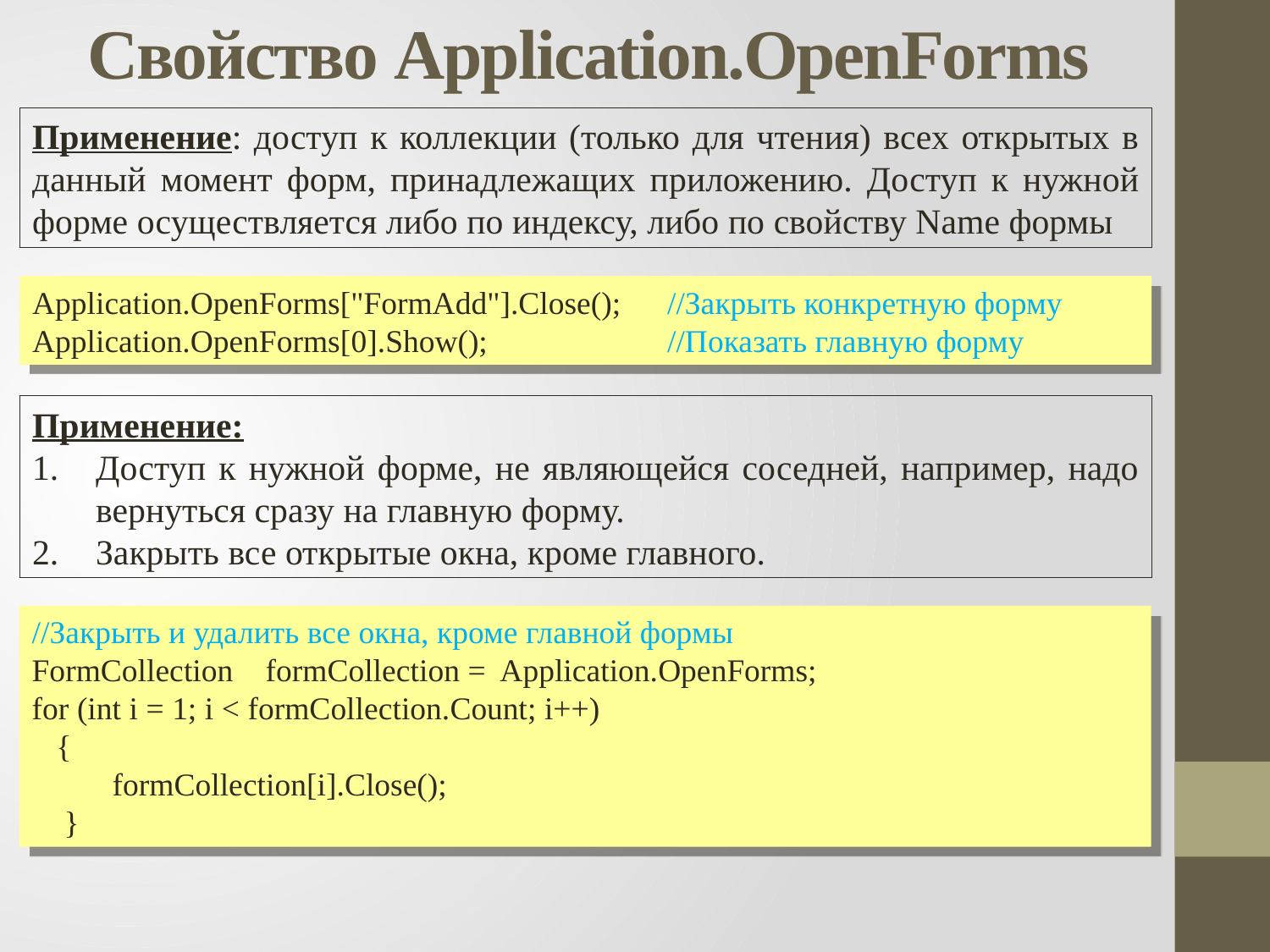

Свойство Application.OpenForms
Применение: доступ к коллекции (только для чтения) всех открытых в данный момент форм, принадлежащих приложению. Доступ к нужной форме осуществляется либо по индексу, либо по свойству Name формы
Application.OpenForms["FormAdd"].Close();	//Закрыть конкретную форму
Application.OpenForms[0].Show();		//Показать главную форму
Применение:
Доступ к нужной форме, не являющейся соседней, например, надо вернуться сразу на главную форму.
Закрыть все открытые окна, кроме главного.
//Закрыть и удалить все окна, кроме главной формы
FormCollection    formCollection =  Application.OpenForms;
for (int i = 1; i < formCollection.Count; i++)
   {
          formCollection[i].Close();
    }